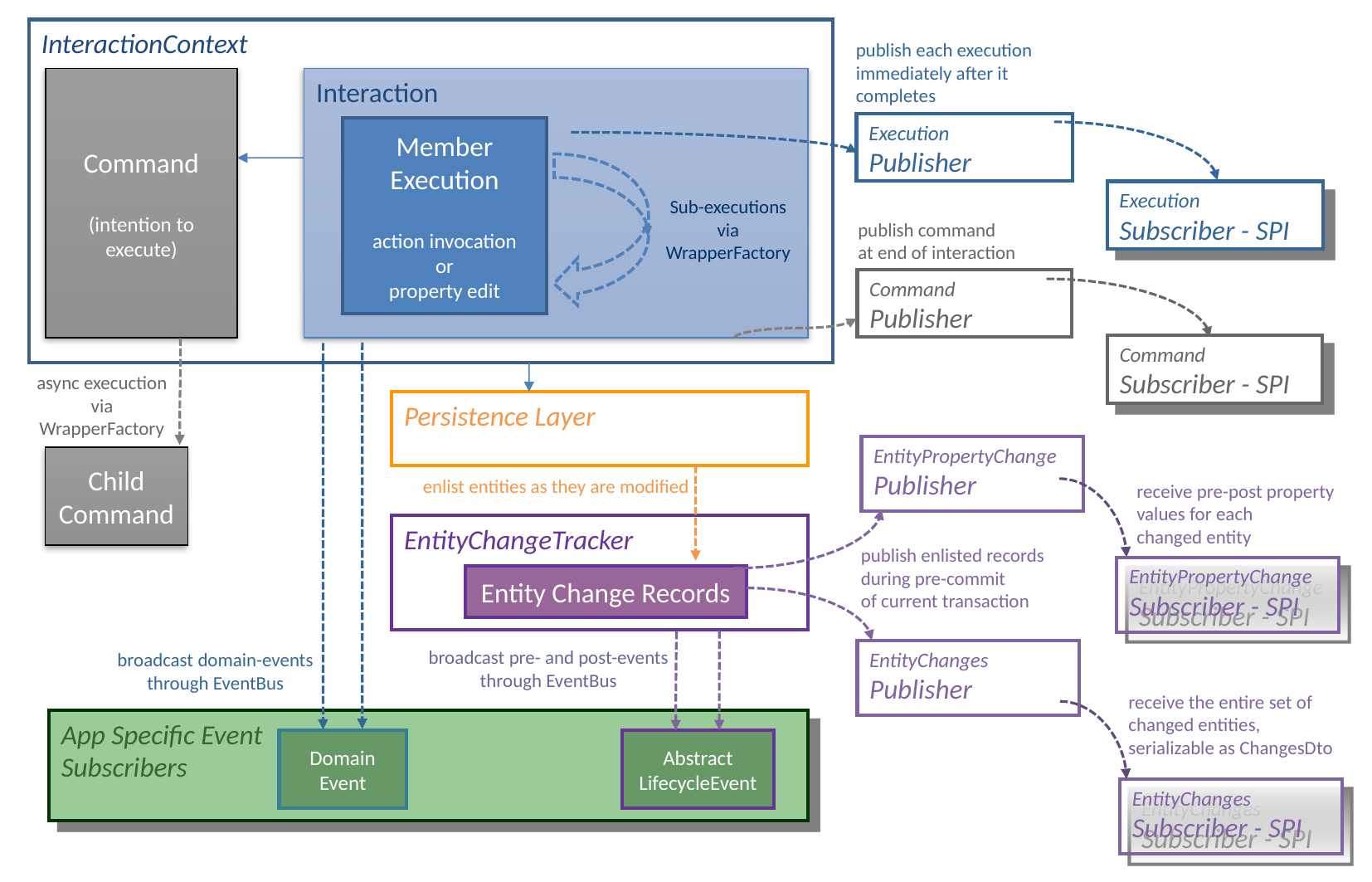

InteractionContext
publish each execution
immediately after it
completes
Command

(intention to execute)
Interaction
Execution
Publisher
Member
Execution

action invocation
or
property edit

Execution
Subscriber - SPI

Sub-executions
via
WrapperFactory
publish command
at end of interaction

Command
Publisher

Command
Subscriber - SPI

async execuction
via
WrapperFactory

Persistence Layer
EntityPropertyChange
Publisher
Child
Command

enlist entities as they are modified
receive pre-post property
values for each
changed entity

EntityChangeTracker
publish enlisted records
during pre-commit
of current transaction
EntityPropertyChange
Subscriber - SPI
Entity Change Records

broadcast pre- and post-events
through EventBus
EntityChanges
Publisher
broadcast domain-events
through EventBus
receive the entire set of
changed entities,
serializable as ChangesDto

App Specific Event
Subscribers
Domain
Event
Abstract
LifecycleEvent
EntityChanges
Subscriber - SPI